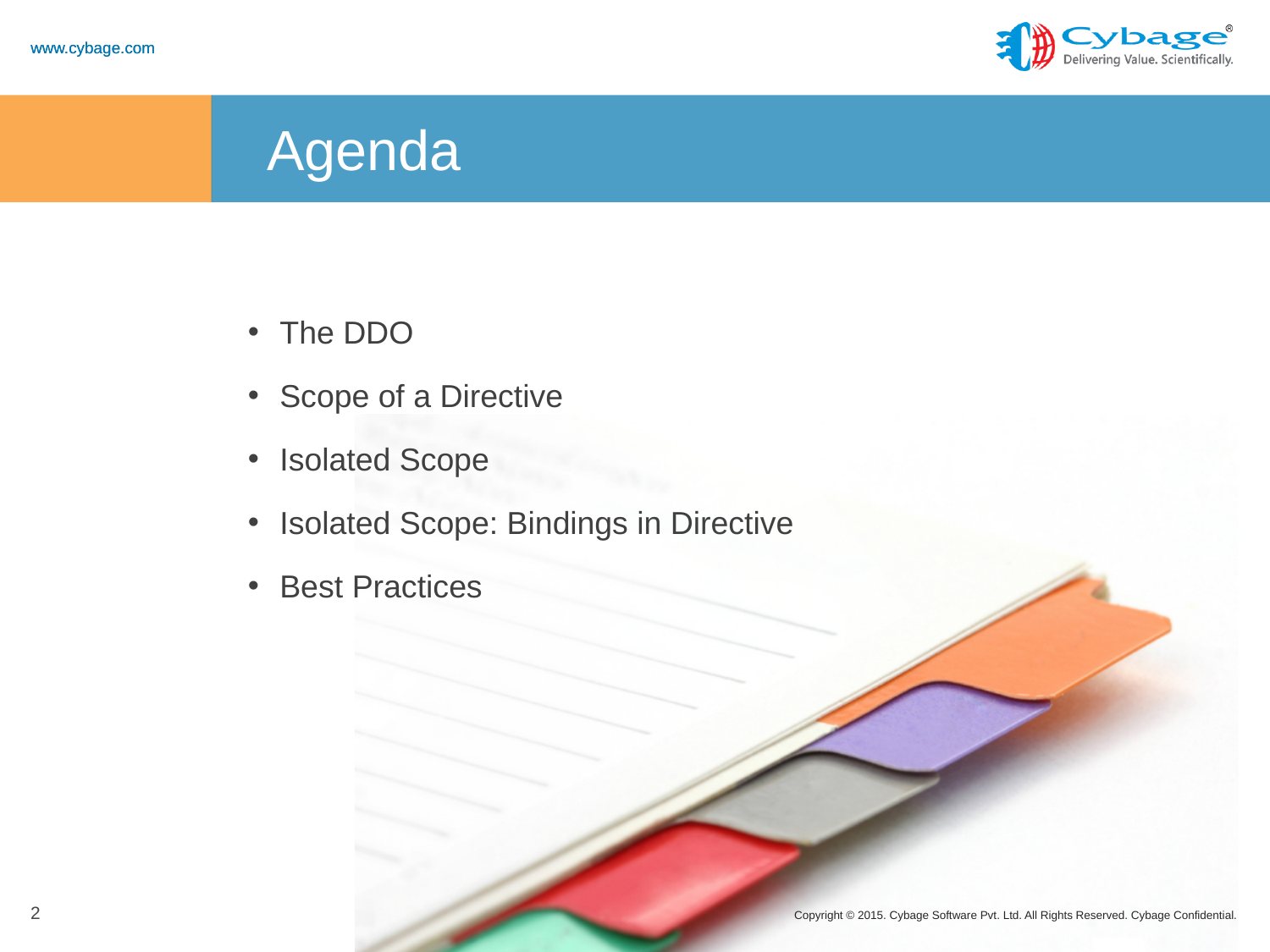

Agenda
The DDO
Scope of a Directive
Isolated Scope
Isolated Scope: Bindings in Directive
Best Practices

2